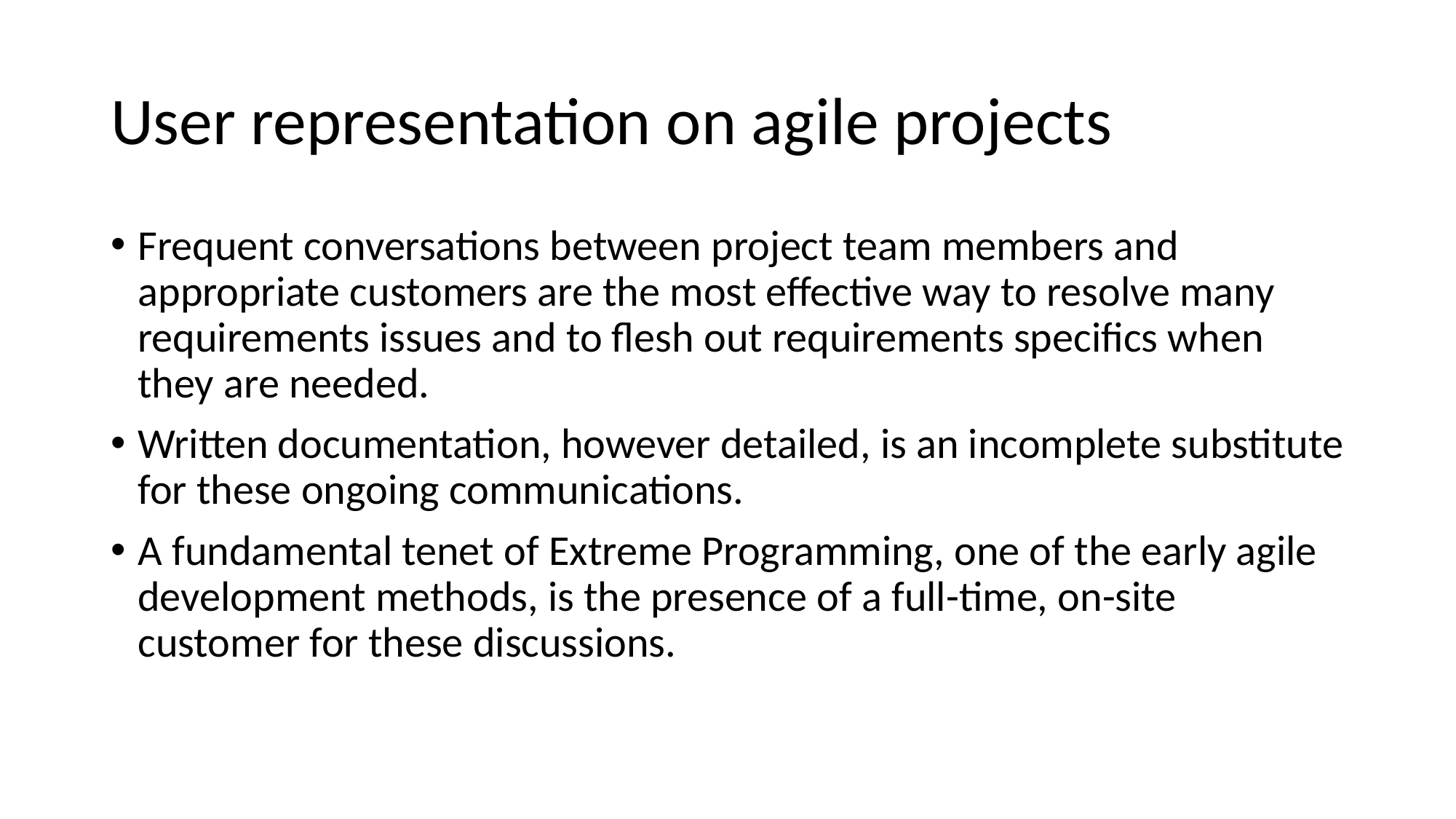

User representation on agile projects
Frequent conversations between project team members and appropriate customers are the most effective way to resolve many requirements issues and to flesh out requirements specifics when they are needed.
Written documentation, however detailed, is an incomplete substitute for these ongoing communications.
A fundamental tenet of Extreme Programming, one of the early agile development methods, is the presence of a full-time, on-site customer for these discussions.